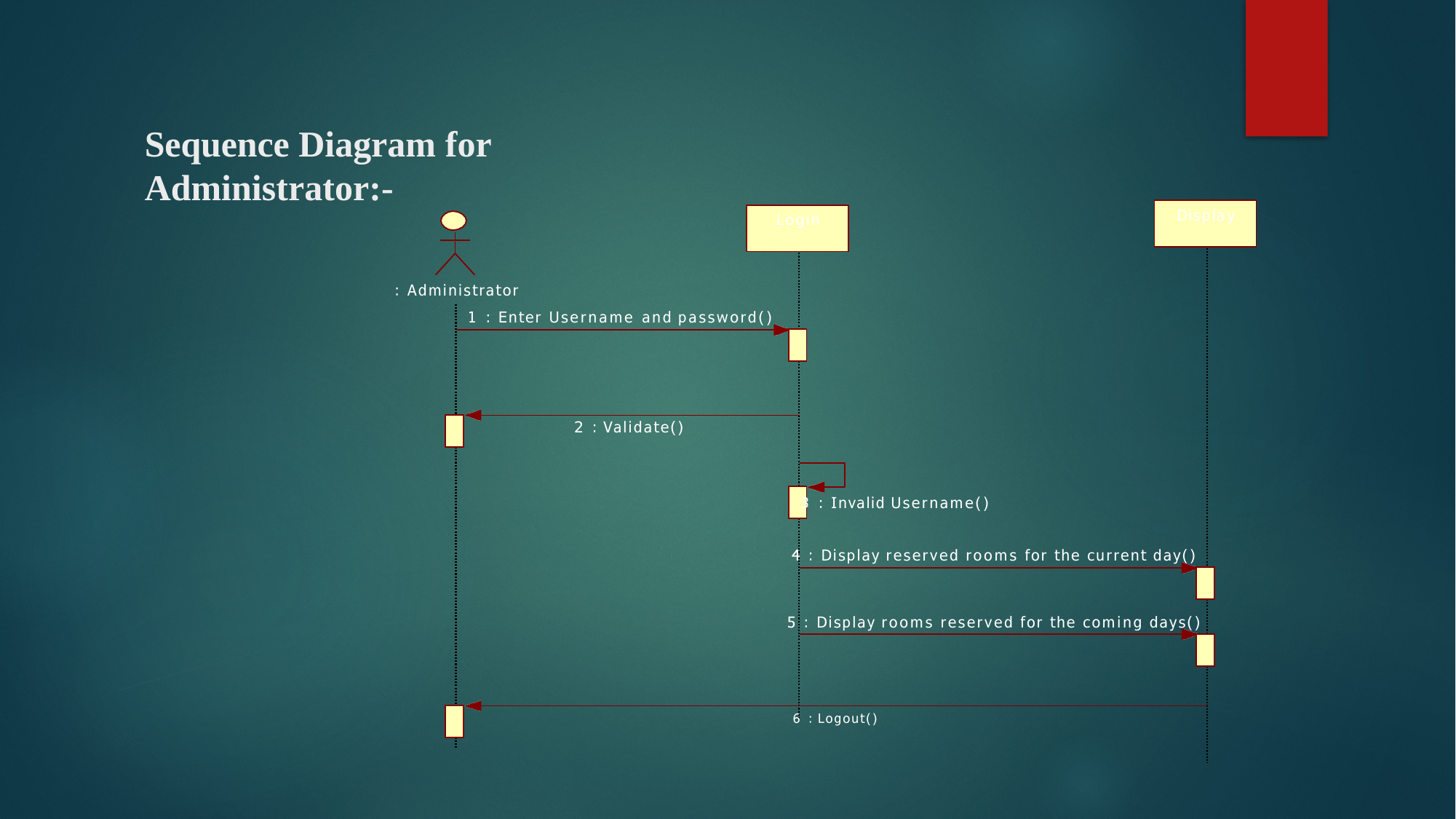

# Sequence Diagram for Administrator:-

Display

Login

: Administrator
1 : Enter Username and password()

2 : Validate()
3 : Invalid Username()

4 : Display reserved rooms for the current day()

5 : Display rooms reserved for the coming days()

6 : Logout()